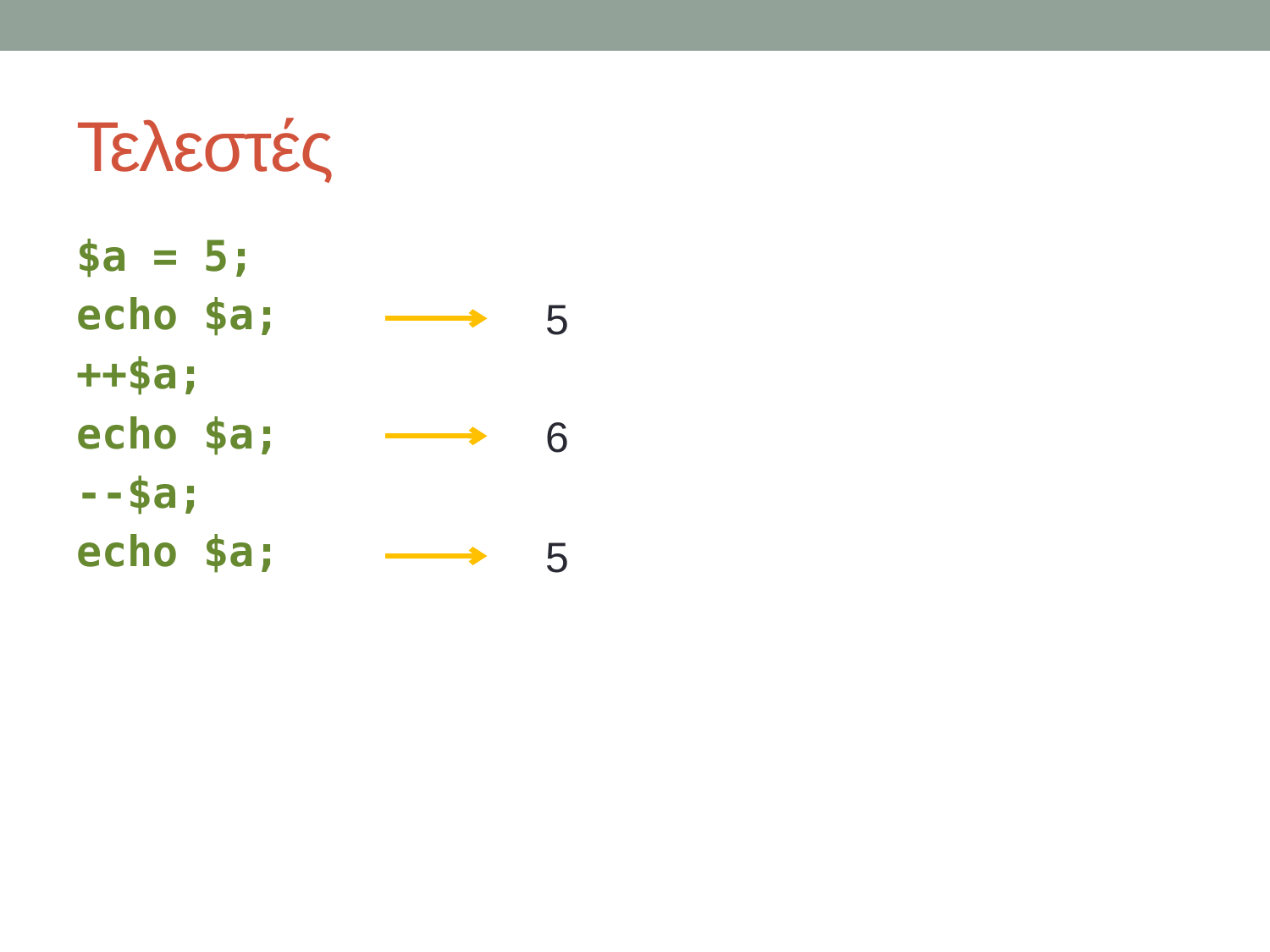

# Τελεστές
$a = 5;
echo $a;
++$a;
echo $a;
--$a;
echo $a;

5
6
5